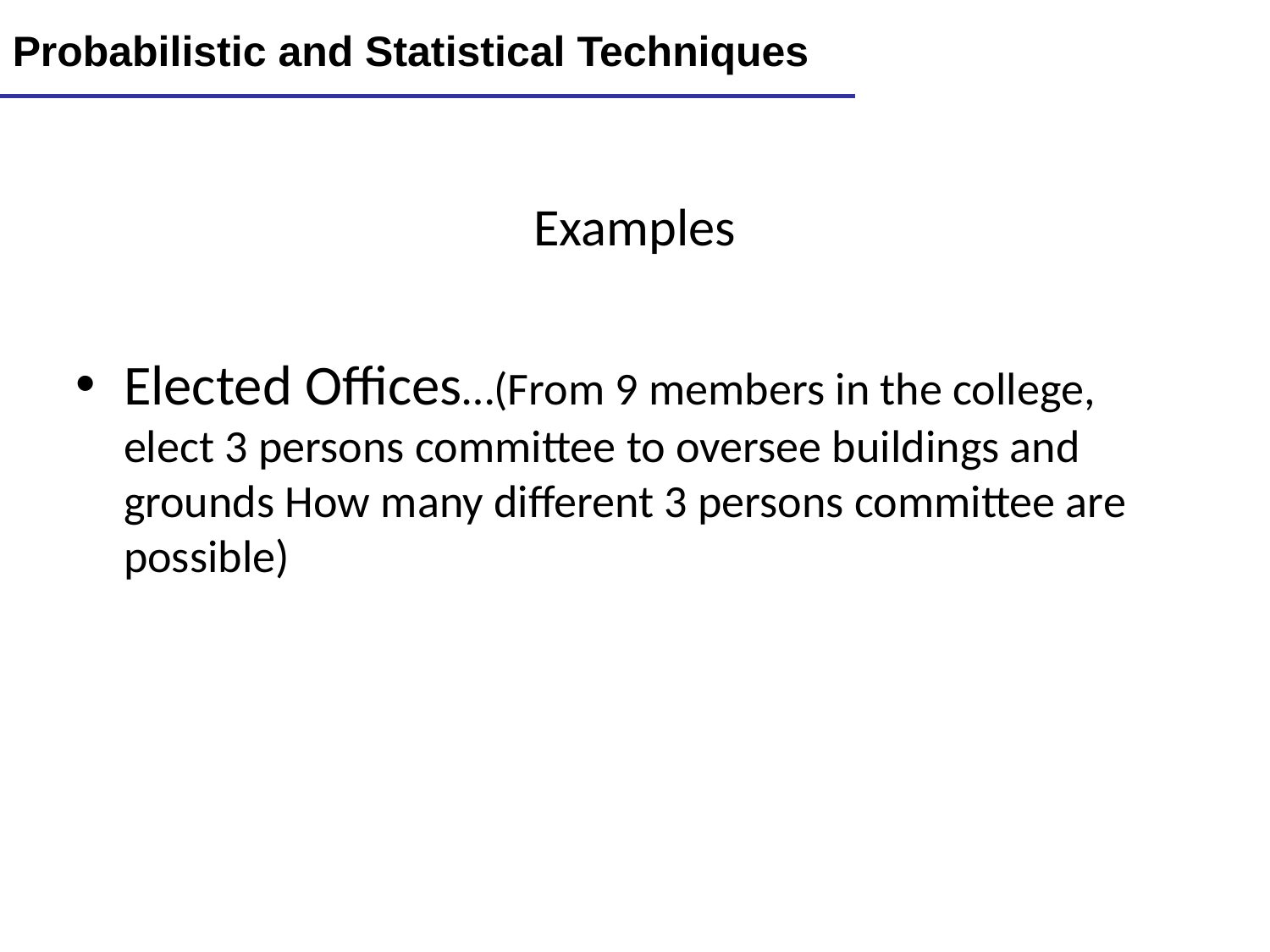

Lecture 10
27
Probabilistic and Statistical Techniques

# Examples

Elected Offices…(From 9 members in the college, elect 3 persons committee to oversee buildings and grounds How many different 3 persons committee are possible)